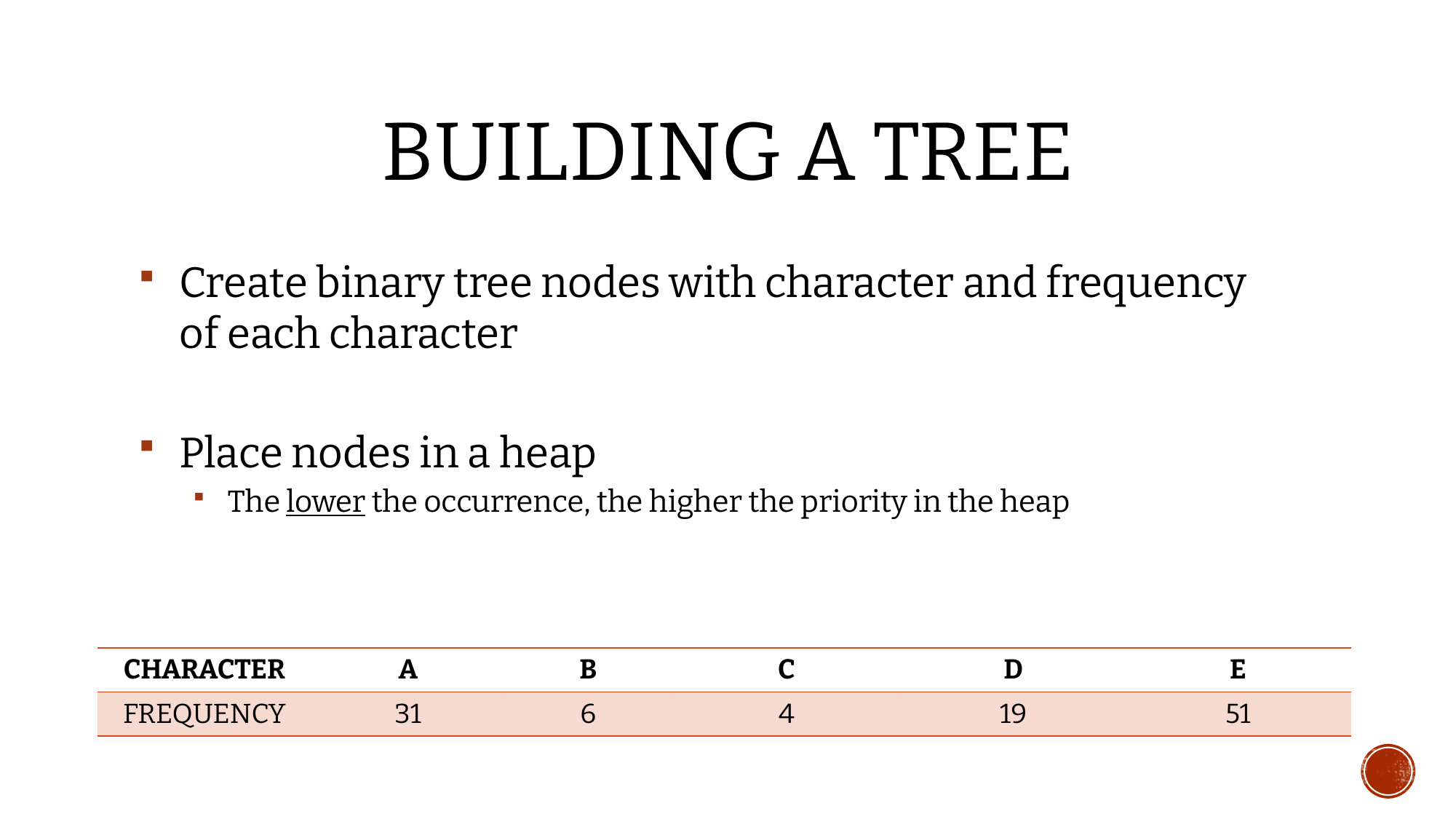

# Building a Tree
Create binary tree nodes with character and frequency of each character

Place nodes in a heap
The lower the occurrence, the higher the priority in the heap

| CHARACTER | A | B | C | D | E |
| --- | --- | --- | --- | --- | --- |
| FREQUENCY | 31 | 6 | 4 | 19 | 51 |